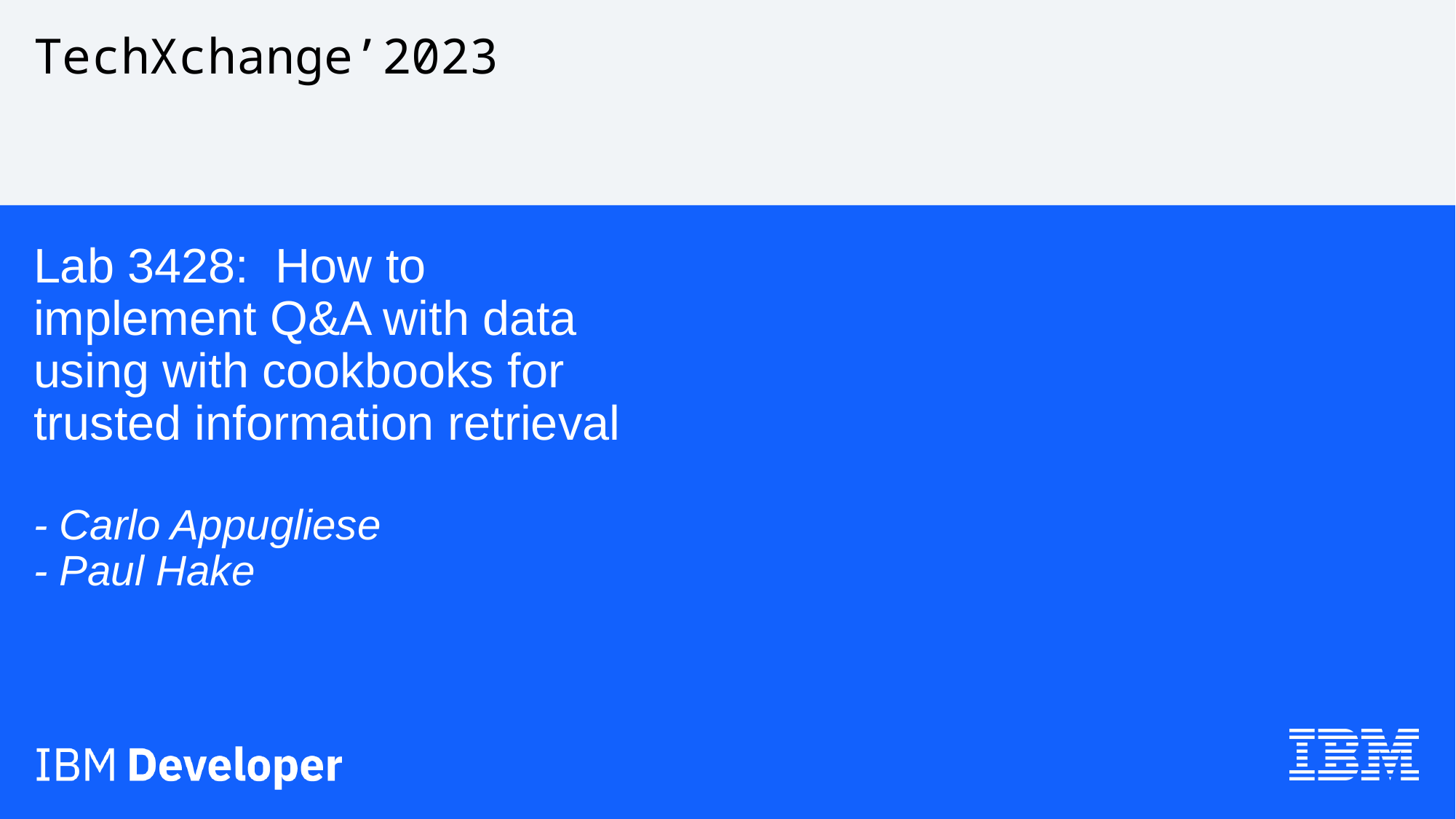

# TechXchange’2023 Lab 3428:  How to implement Q&A with data using with cookbooks for trusted information retrieval - Carlo Appugliese - Paul Hake